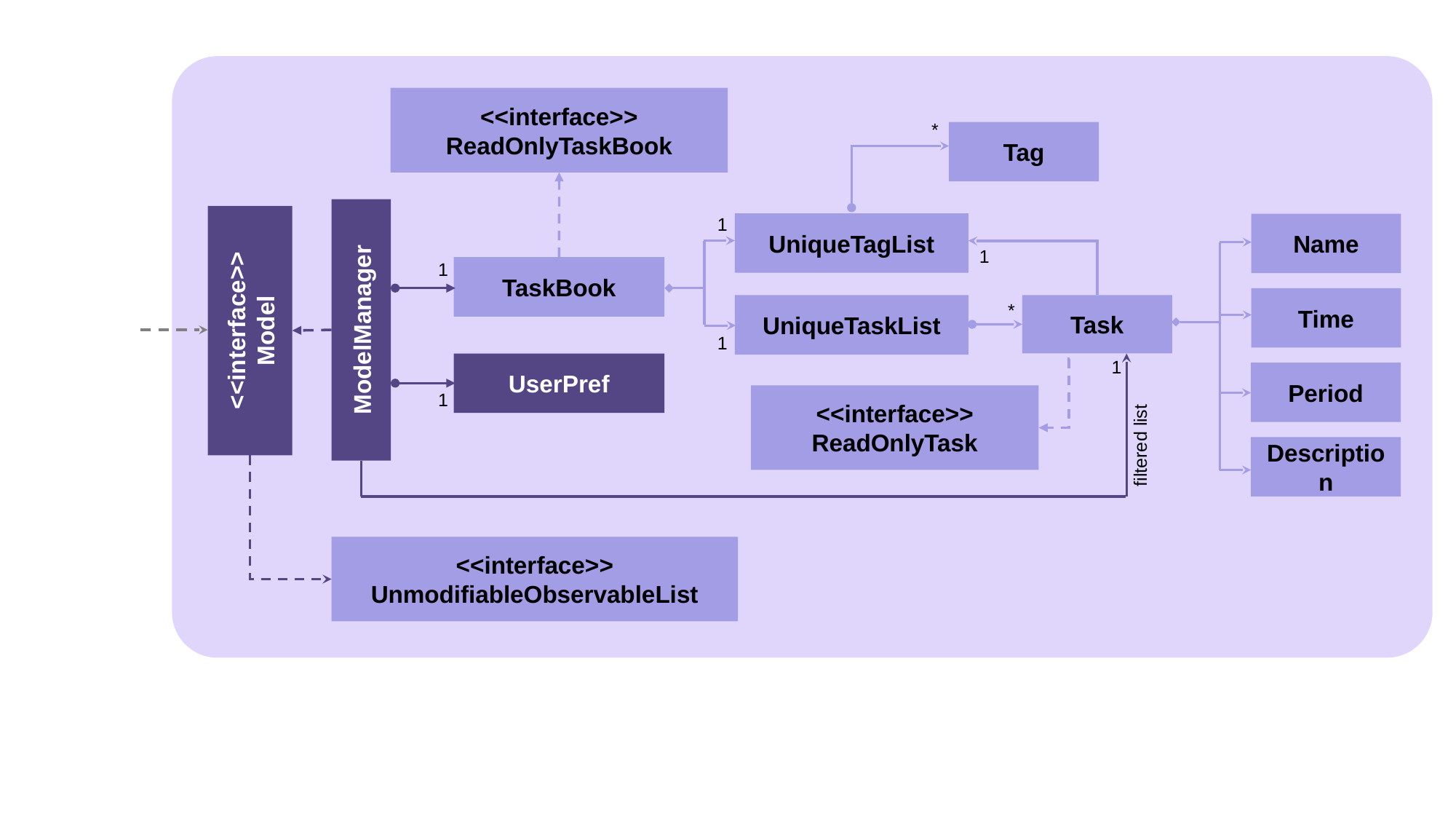

<<interface>>
ReadOnlyTaskBook
*
Tag
1
UniqueTagList
Name
1
1
TaskBook
Time
<<interface>>
Model
*
UniqueTaskList
Task
ModelManager
1
1
UserPref
Period
1
<<interface>>
ReadOnlyTask
filtered list
Description
<<interface>>
UnmodifiableObservableList